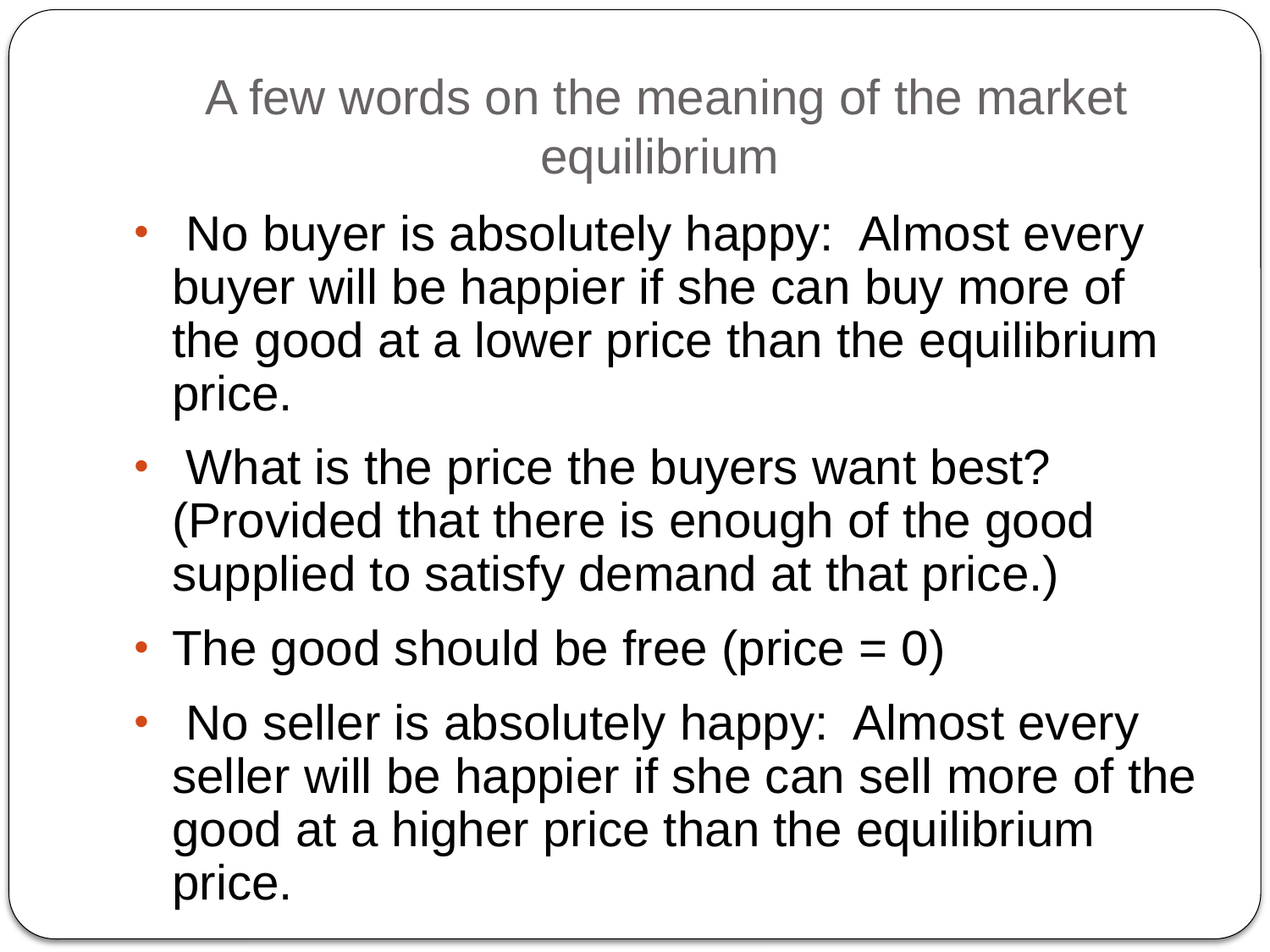

# A few words on the meaning of the market equilibrium
 No buyer is absolutely happy:  Almost every buyer will be happier if she can buy more of the good at a lower price than the equilibrium price.
 What is the price the buyers want best? (Provided that there is enough of the good supplied to satisfy demand at that price.)
The good should be free (price = 0)
 No seller is absolutely happy:  Almost every seller will be happier if she can sell more of the good at a higher price than the equilibrium price.